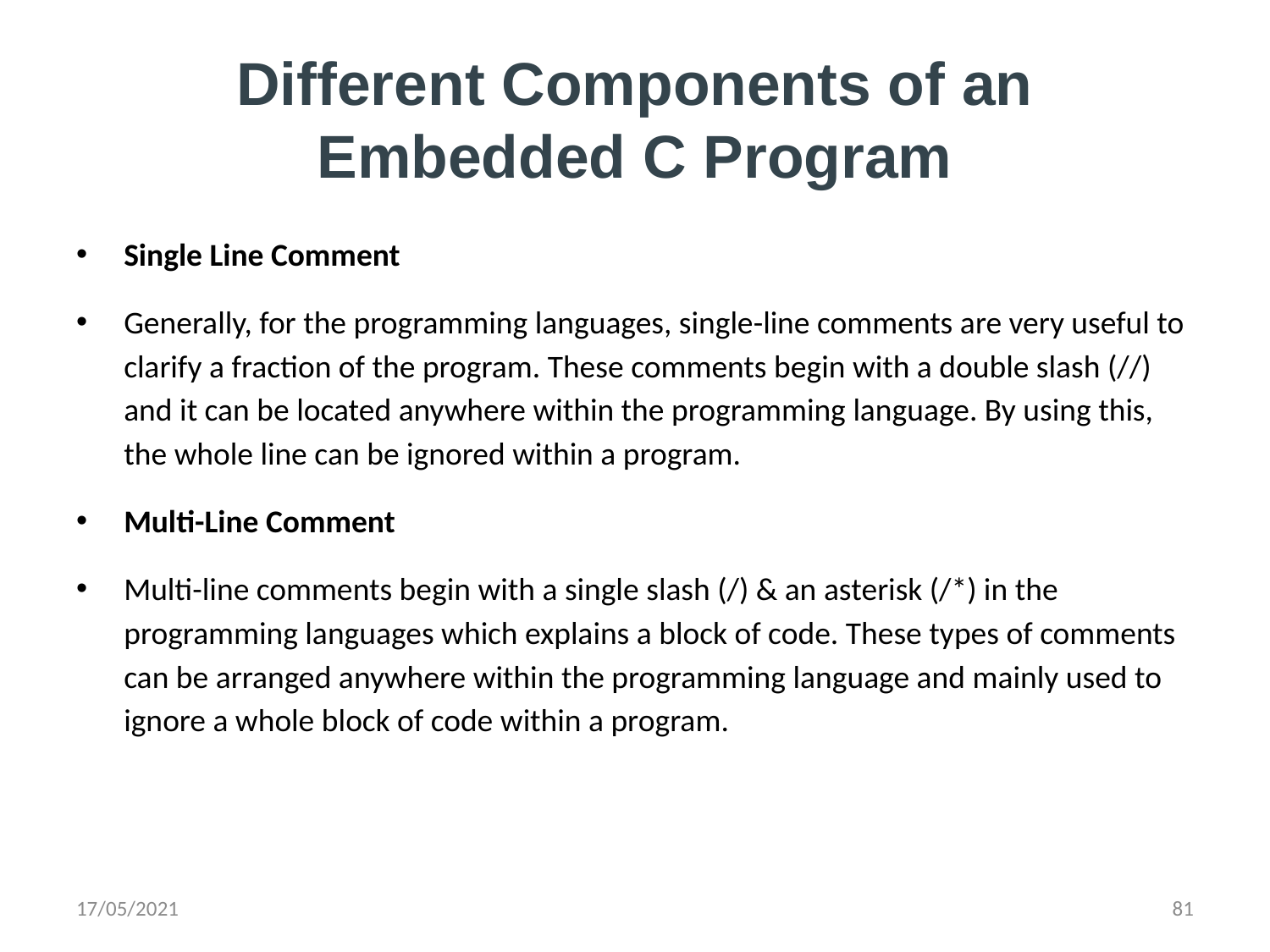

# Different Components of an Embedded C Program
Single Line Comment
Generally, for the programming languages, single-line comments are very useful to clarify a fraction of the program. These comments begin with a double slash (//) and it can be located anywhere within the programming language. By using this, the whole line can be ignored within a program.
Multi-Line Comment
Multi-line comments begin with a single slash (/) & an asterisk (/*) in the programming languages which explains a block of code. These types of comments can be arranged anywhere within the programming language and mainly used to ignore a whole block of code within a program.

17/05/2021

81